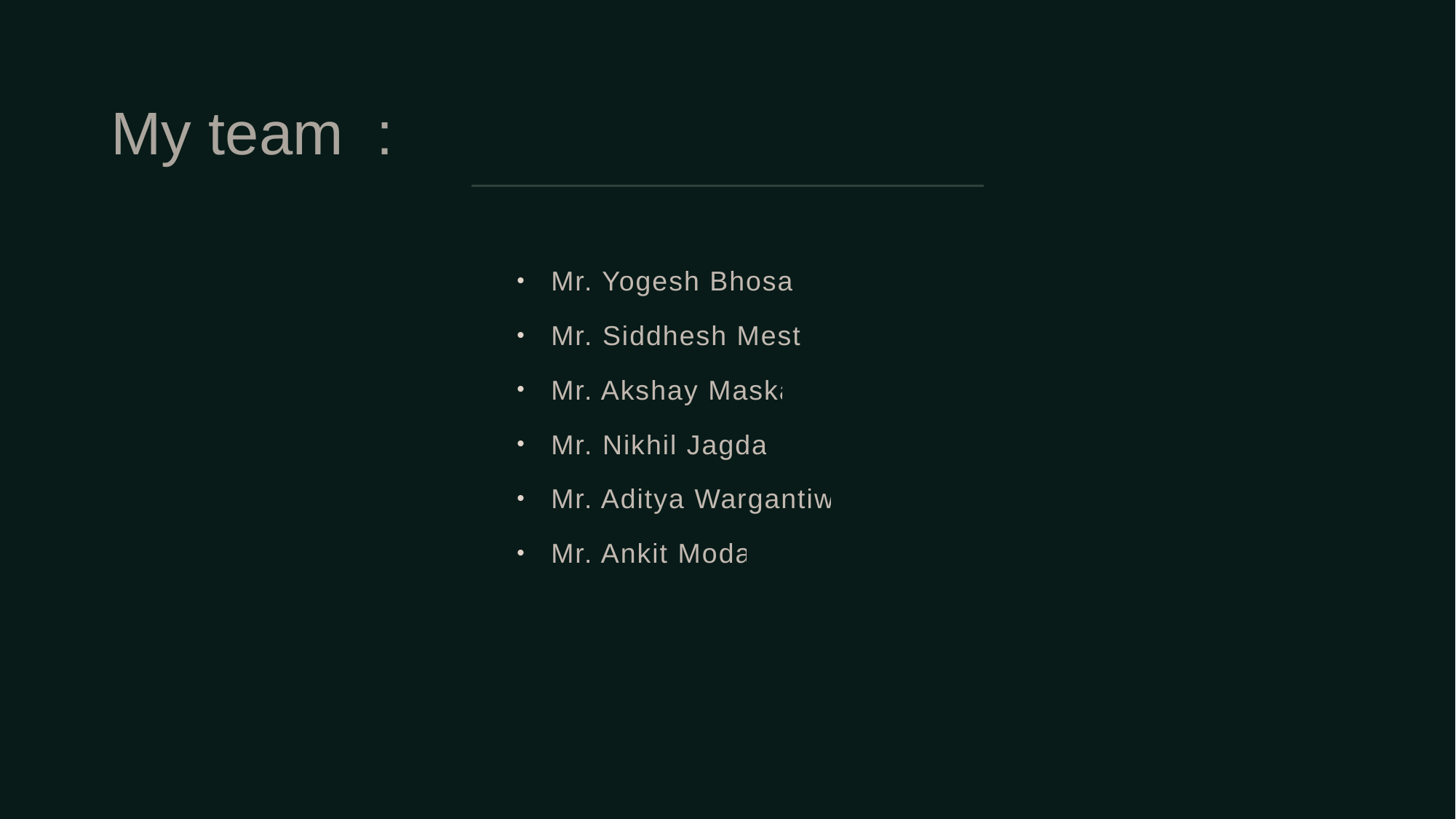

# My team  :
Mr. Yogesh Bhosale
Mr. Siddhesh Mestry
Mr. Akshay Maskar
Mr. Nikhil Jagdale
Mr. Aditya Wargantiwar
Mr. Ankit Modak